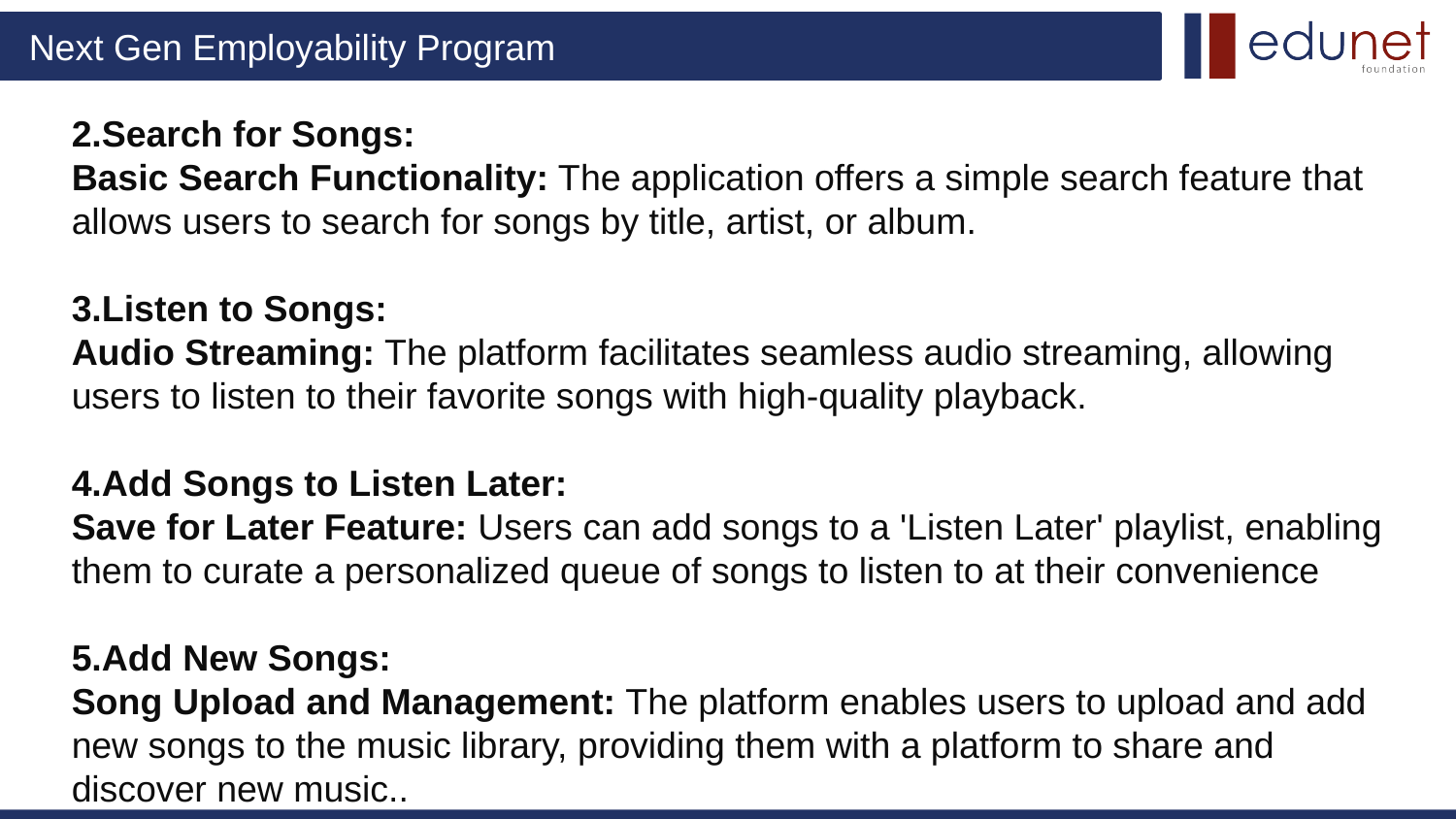

2.Search for Songs:
Basic Search Functionality: The application offers a simple search feature that allows users to search for songs by title, artist, or album.

3.Listen to Songs:
Audio Streaming: The platform facilitates seamless audio streaming, allowing users to listen to their favorite songs with high-quality playback.

4.Add Songs to Listen Later:
Save for Later Feature: Users can add songs to a 'Listen Later' playlist, enabling them to curate a personalized queue of songs to listen to at their convenience

5.Add New Songs:
Song Upload and Management: The platform enables users to upload and add new songs to the music library, providing them with a platform to share and discover new music..